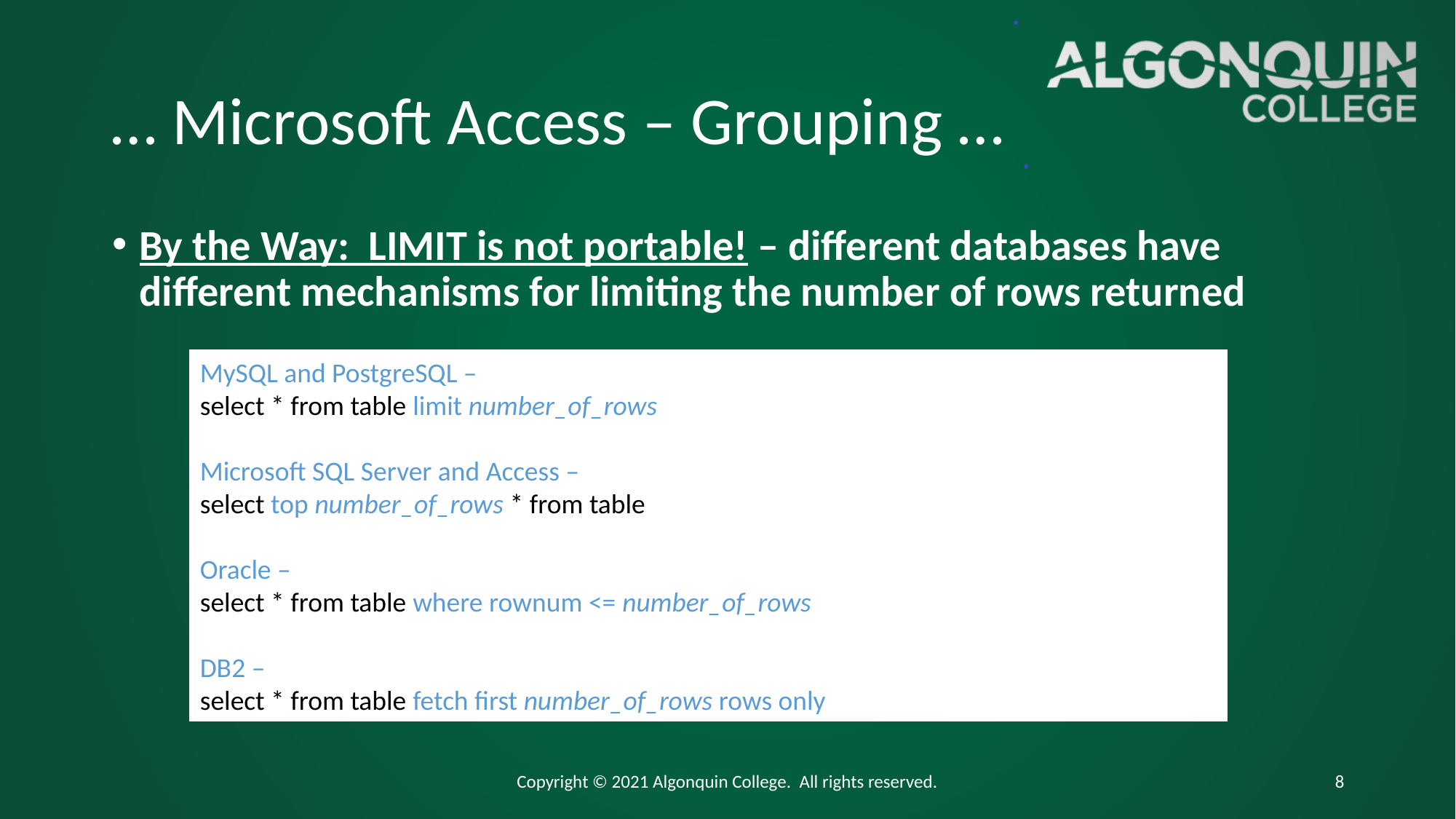

# … Microsoft Access – Grouping …
By the Way:  LIMIT is not portable! – different databases have different mechanisms for limiting the number of rows returned
MySQL and PostgreSQL –
select * from table limit number_of_rows

Microsoft SQL Server and Access –
select top number_of_rows * from table

Oracle –
select * from table where rownum <= number_of_rows

DB2 –
select * from table fetch first number_of_rows rows only
Copyright © 2021 Algonquin College.  All rights reserved.
8